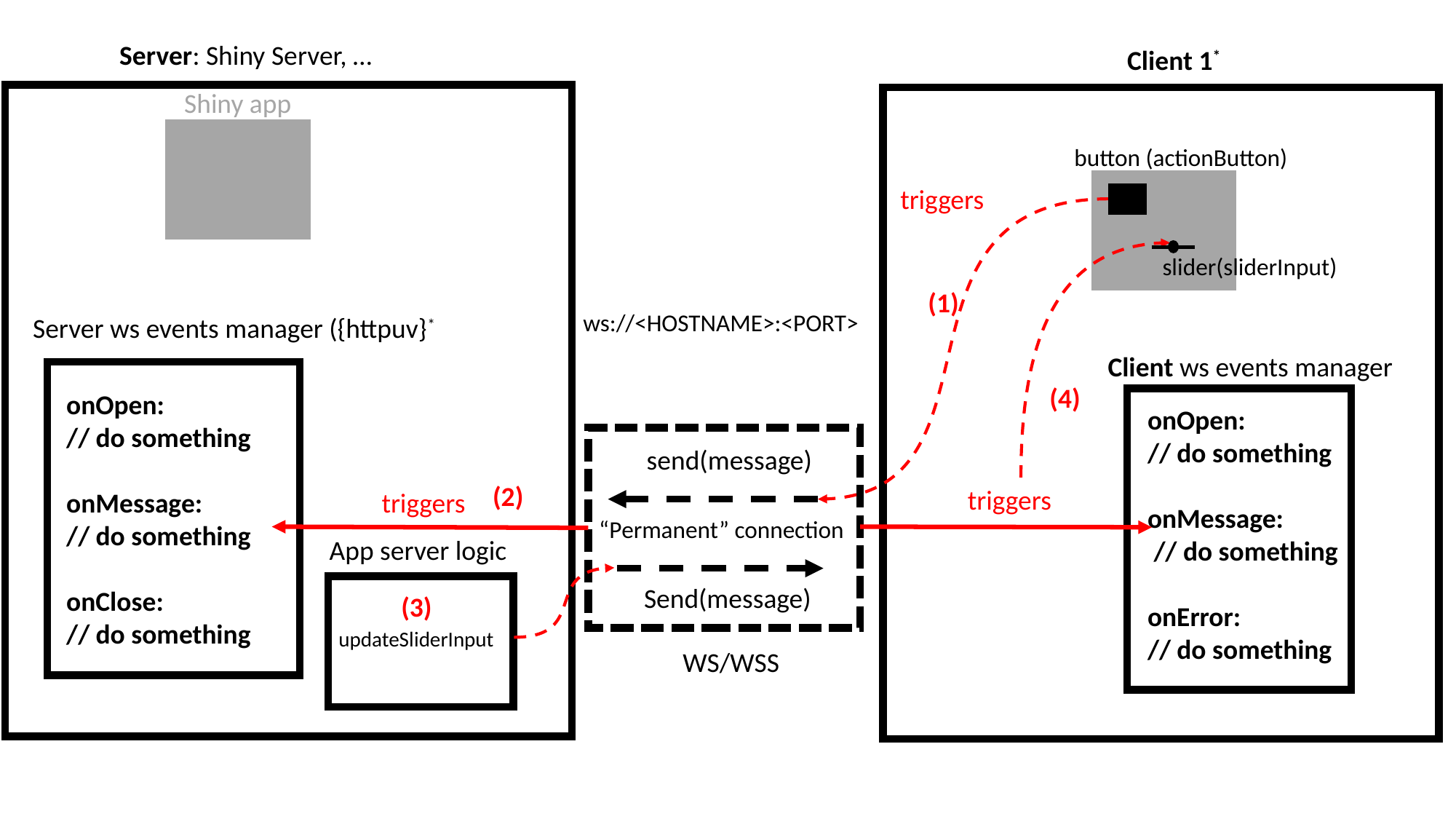

Server: Shiny Server, …
Client 1*
Shiny app

button (actionButton)

triggers

slider(sliderInput)
(1)
ws://<HOSTNAME>:<PORT>
Server ws events manager ({httpuv}*
Client ws events manager

(4)
onOpen:
// do something

onMessage:
// do something

onClose:
// do something

onOpen:
// do something

onMessage:
 // do something

onError:
// do something

send(message)
(2)
triggers
triggers
“Permanent” connection
App server logic
Send(message)

(3)
updateSliderInput
WS/WSS